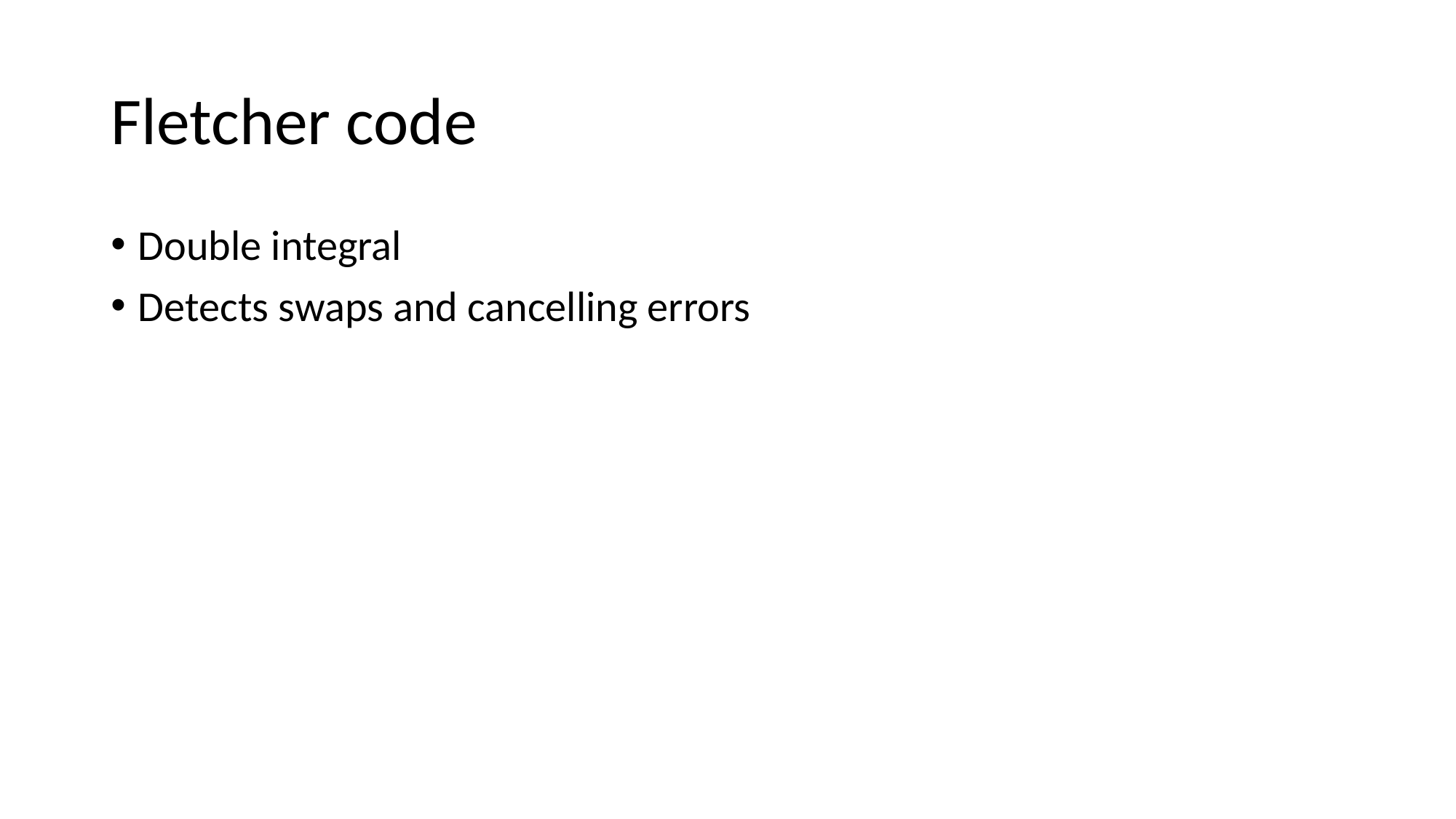

# Fletcher code
Double integral
Detects swaps and cancelling errors